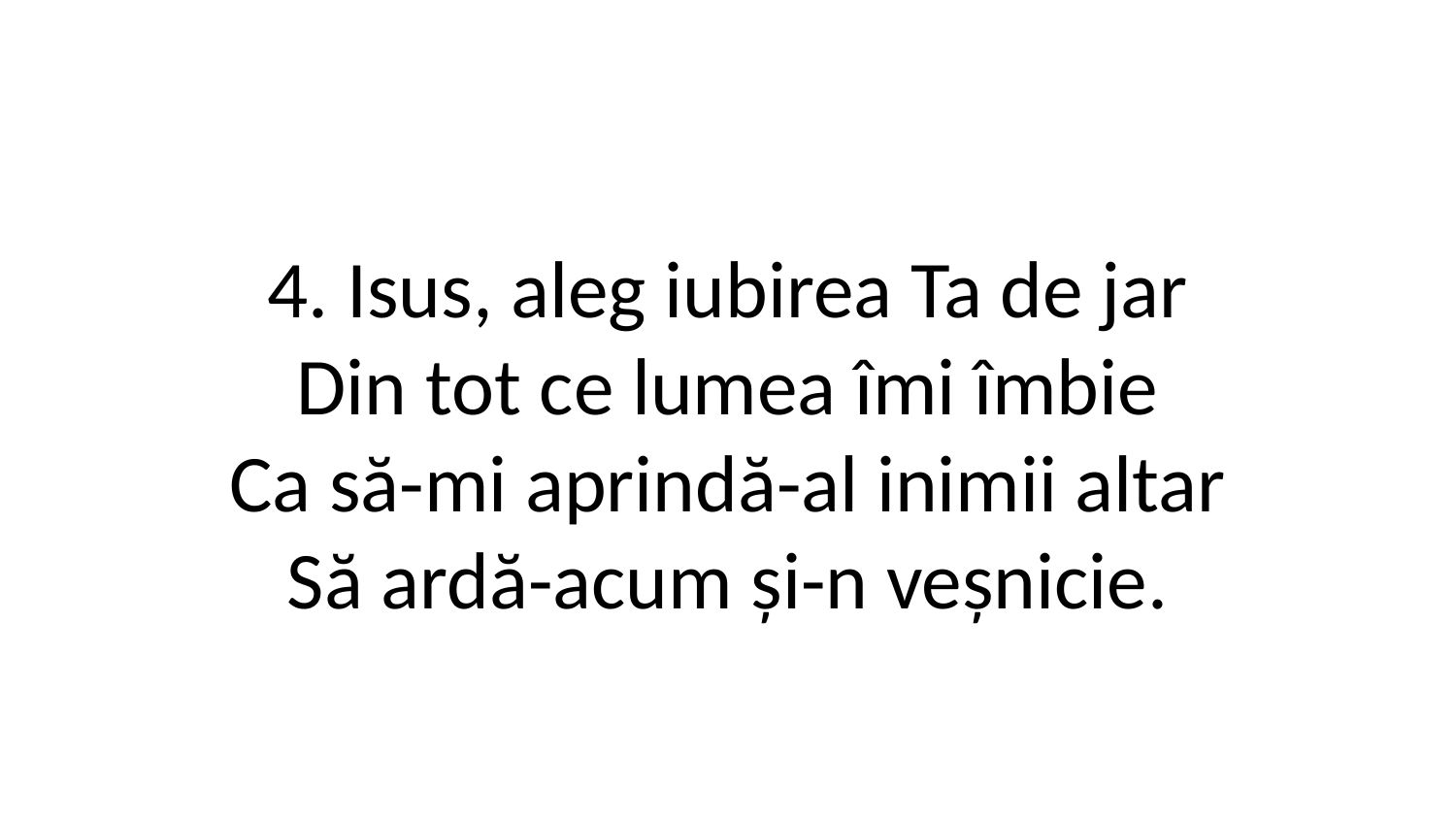

4. Isus, aleg iubirea Ta de jar
Din tot ce lumea îmi îmbie
Ca să-mi aprindă-al inimii altar
Să ardă-acum și-n veșnicie.